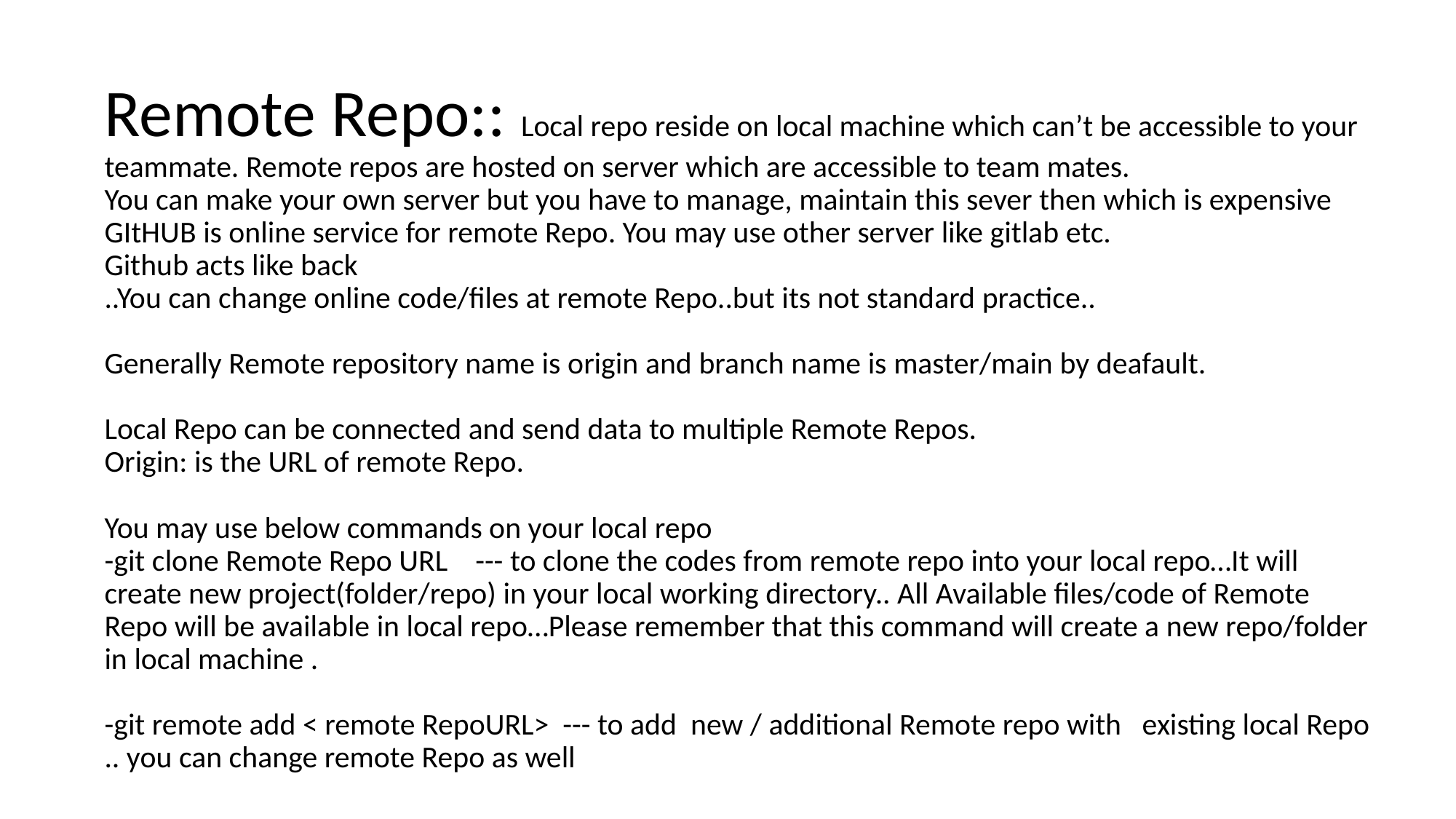

# Remote Repo:: Local repo reside on local machine which can’t be accessible to your teammate. Remote repos are hosted on server which are accessible to team mates. You can make your own server but you have to manage, maintain this sever then which is expensive GItHUB is online service for remote Repo. You may use other server like gitlab etc. Github acts like back ..You can change online code/files at remote Repo..but its not standard practice.. Generally Remote repository name is origin and branch name is master/main by deafault. Local Repo can be connected and send data to multiple Remote Repos. Origin: is the URL of remote Repo. You may use below commands on your local repo -git clone Remote Repo URL    --- to clone the codes from remote repo into your local repo…It will create new project(folder/repo) in your local working directory.. All Available files/code of Remote Repo will be available in local repo…Please remember that this command will create a new repo/folder in local machine . -git remote add < remote RepoURL>  --- to add  new / additional Remote repo with   existing local Repo .. you can change remote Repo as well